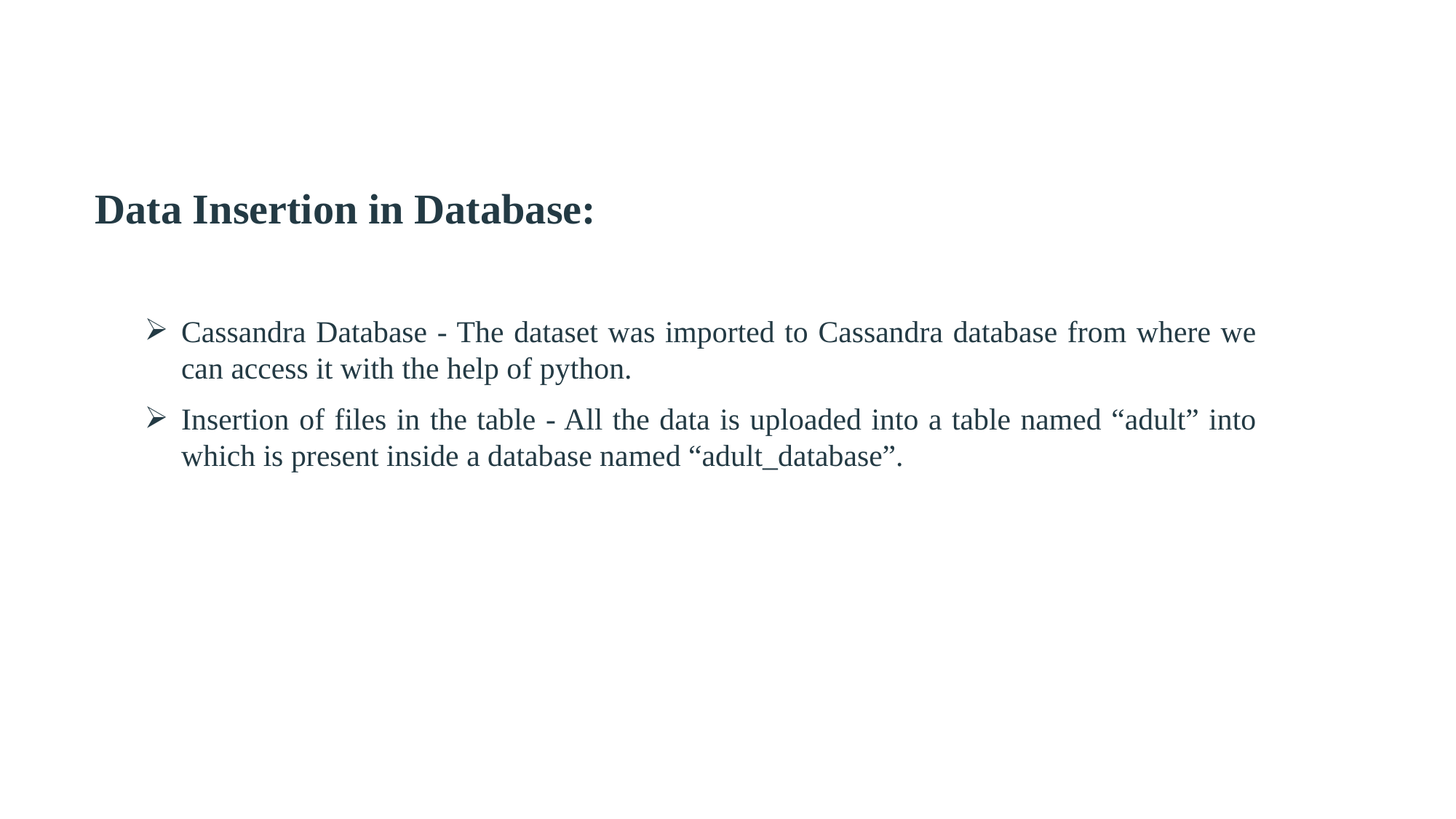

Cassandra Database - The dataset was imported to Cassandra database from where we can access it with the help of python.
Insertion of files in the table - All the data is uploaded into a table named “adult” into which is present inside a database named “adult_database”.
Data Insertion in Database: